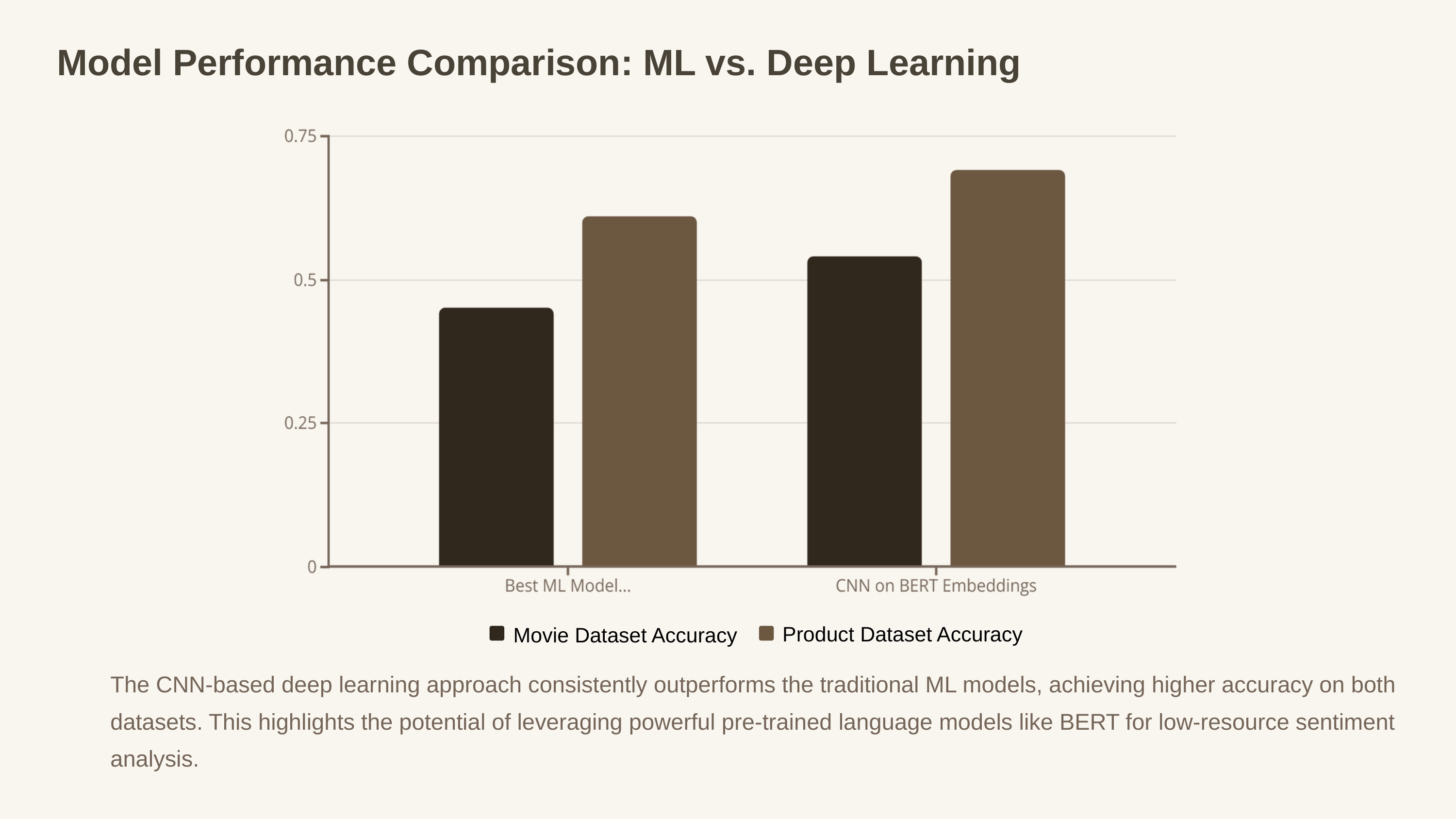

Model Performance Comparison: ML vs. Deep Learning

Product Dataset Accuracy
Movie Dataset Accuracy

The CNN-based deep learning approach consistently outperforms the traditional ML models, achieving higher accuracy on both datasets. This highlights the potential of leveraging powerful pre-trained language models like BERT for low-resource sentiment analysis.